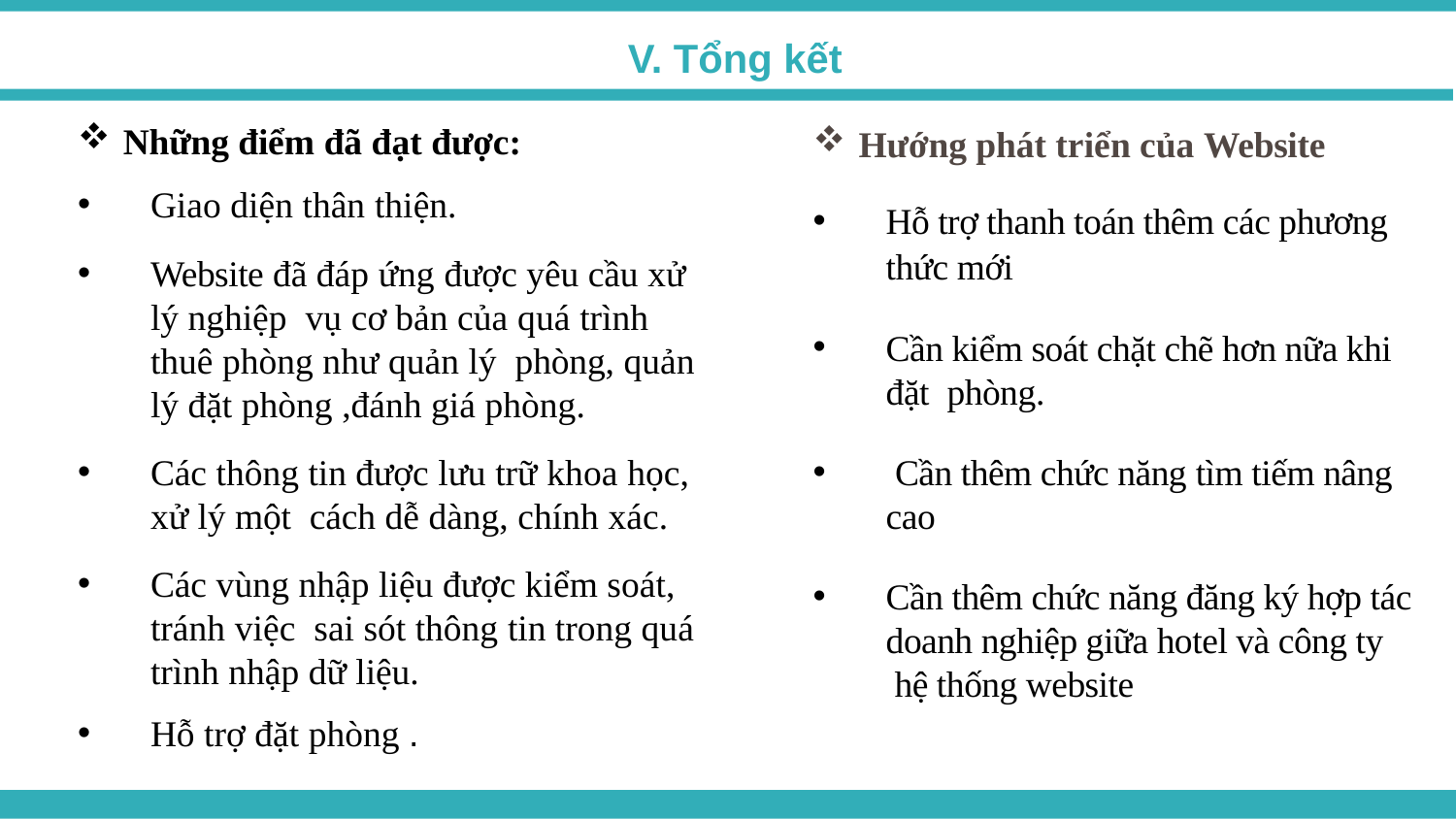

V. Tổng kết

Những điểm đã đạt được:
Giao diện thân thiện.
Website đã đáp ứng được yêu cầu xử lý nghiệp  vụ cơ bản của quá trình thuê phòng như quản lý  phòng, quản lý đặt phòng ,đánh giá phòng.
Các thông tin được lưu trữ khoa học, xử lý một  cách dễ dàng, chính xác.
Các vùng nhập liệu được kiểm soát, tránh việc  sai sót thông tin trong quá trình nhập dữ liệu.
Hỗ trợ đặt phòng .

Hướng phát triển của Website
Hỗ trợ thanh toán thêm các phương
thức mới
Cần kiểm soát chặt chẽ hơn nữa khi đặt  phòng.
 Cần thêm chức năng tìm tiếm nâng cao
Cần thêm chức năng đăng ký hợp tác doanh nghiệp giữa hotel và công ty
 hệ thống website